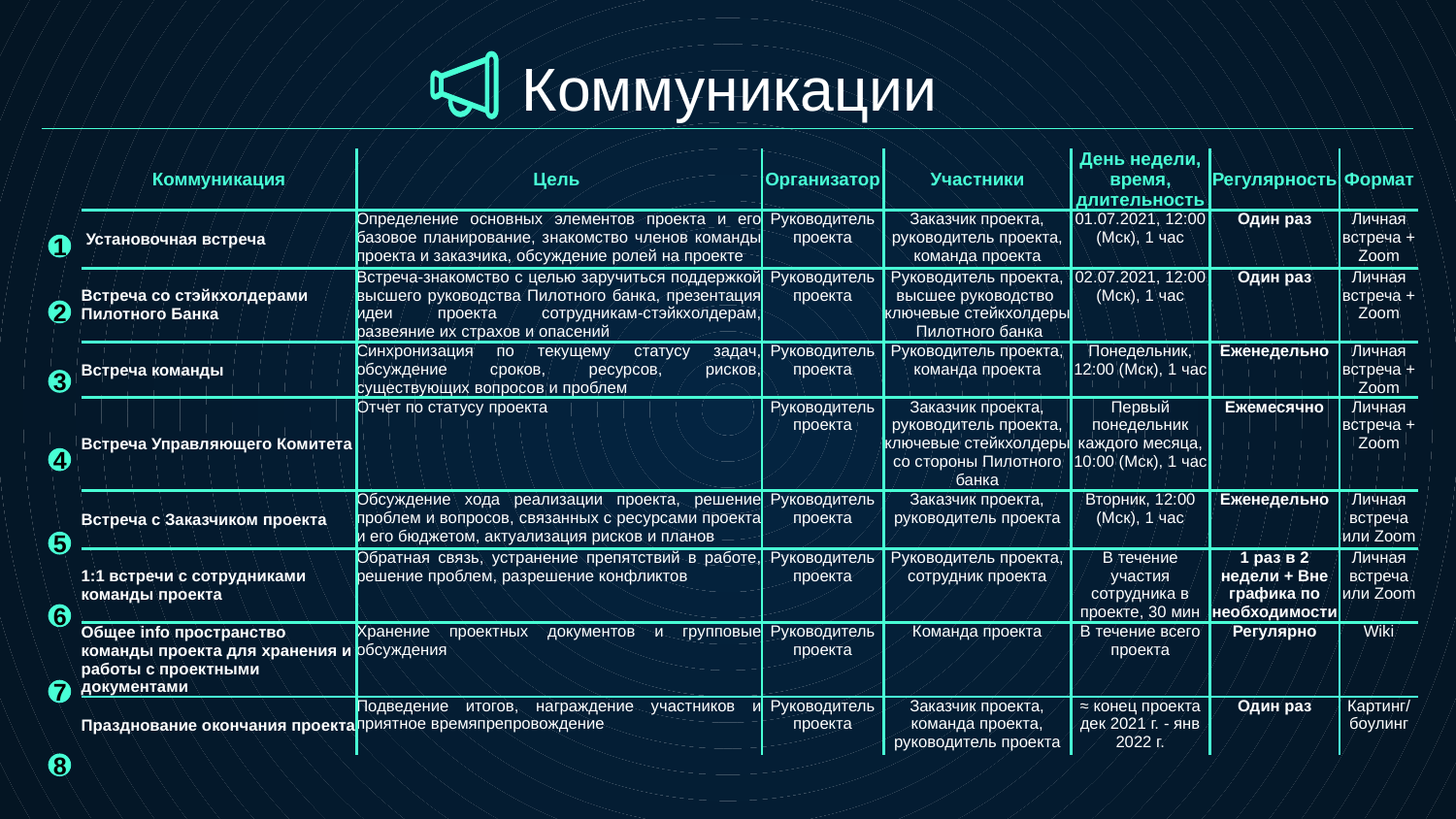

# Коммуникации

| Коммуникация | Цель | Организатор | Участники | День недели, время, длительность | Регулярность | Формат |
| --- | --- | --- | --- | --- | --- | --- |
| Установочная встреча | Определение основных элементов проекта и его базовое планирование, знакомство членов команды проекта и заказчика, обсуждение ролей на проекте | Руководитель проекта | Заказчик проекта, руководитель проекта, команда проекта | 01.07.2021, 12:00 (Мск), 1 час | Один раз | Личная встреча + Zoom |
| Встреча со стэйкхолдерами Пилотного Банка | Встреча-знакомство с целью заручиться поддержкой высшего руководства Пилотного банка, презентация идеи проекта сотрудникам-стэйкхолдерам, развеяние их страхов и опасений | Руководитель проекта | Руководитель проекта, высшее руководство ключевые стейкхолдеры Пилотного банка | 02.07.2021, 12:00 (Мск), 1 час | Один раз | Личная встреча + Zoom |
| Встреча команды | Синхронизация по текущему статусу задач, обсуждение сроков, ресурсов, рисков, существующих вопросов и проблем | Руководитель проекта | Руководитель проекта, команда проекта | Понедельник, 12:00 (Мск), 1 час | Еженедельно | Личная встреча + Zoom |
| Встреча Управляющего Комитета | Отчет по статусу проекта | Руководитель проекта | Заказчик проекта, руководитель проекта, ключевые стейкхолдеры со стороны Пилотного банка | Первый понедельник каждого месяца, 10:00 (Мск), 1 час | Ежемесячно | Личная встреча + Zoom |
| Встреча с Заказчиком проекта | Обсуждение хода реализации проекта, решение проблем и вопросов, связанных с ресурсами проекта и его бюджетом, актуализация рисков и планов | Руководитель проекта | Заказчик проекта, руководитель проекта | Вторник, 12:00 (Мск), 1 час | Еженедельно | Личная встреча или Zoom |
| 1:1 встречи с сотрудниками команды проекта | Обратная связь, устранение препятствий в работе, решение проблем, разрешение конфликтов | Руководитель проекта | Руководитель проекта, сотрудник проекта | В течение участия сотрудника в проекте, 30 мин | 1 раз в 2 недели + Вне графика по необходимости | Личная встреча или Zoom |
| Общее info пространство команды проекта для хранения и работы с проектными документами | Хранение проектных документов и групповые обсуждения | Руководитель проекта | Команда проекта | В течение всего проекта | Регулярно | Wiki |
| Празднование окончания проекта | Подведение итогов, награждение участников и приятное времяпрепровождение | Руководитель проекта | Заказчик проекта, команда проекта, руководитель проекта | ≈ конец проекта дек 2021 г. - янв 2022 г. | Один раз | Картинг/боулинг |
1
2
3
4
5
6
7
8